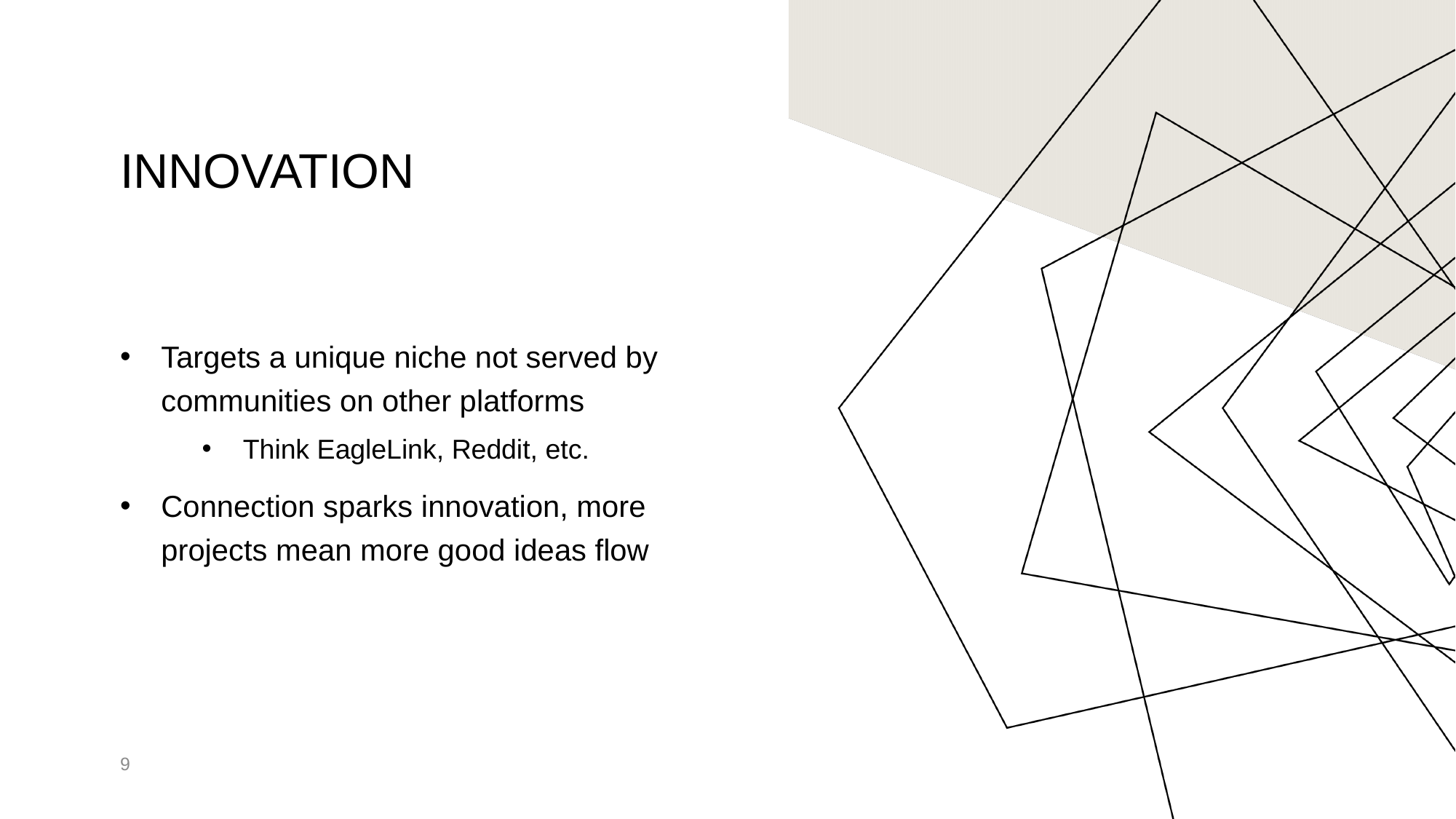

# Innovation
Targets a unique niche not served by communities on other platforms
Think EagleLink, Reddit, etc.
Connection sparks innovation, more projects mean more good ideas flow

9